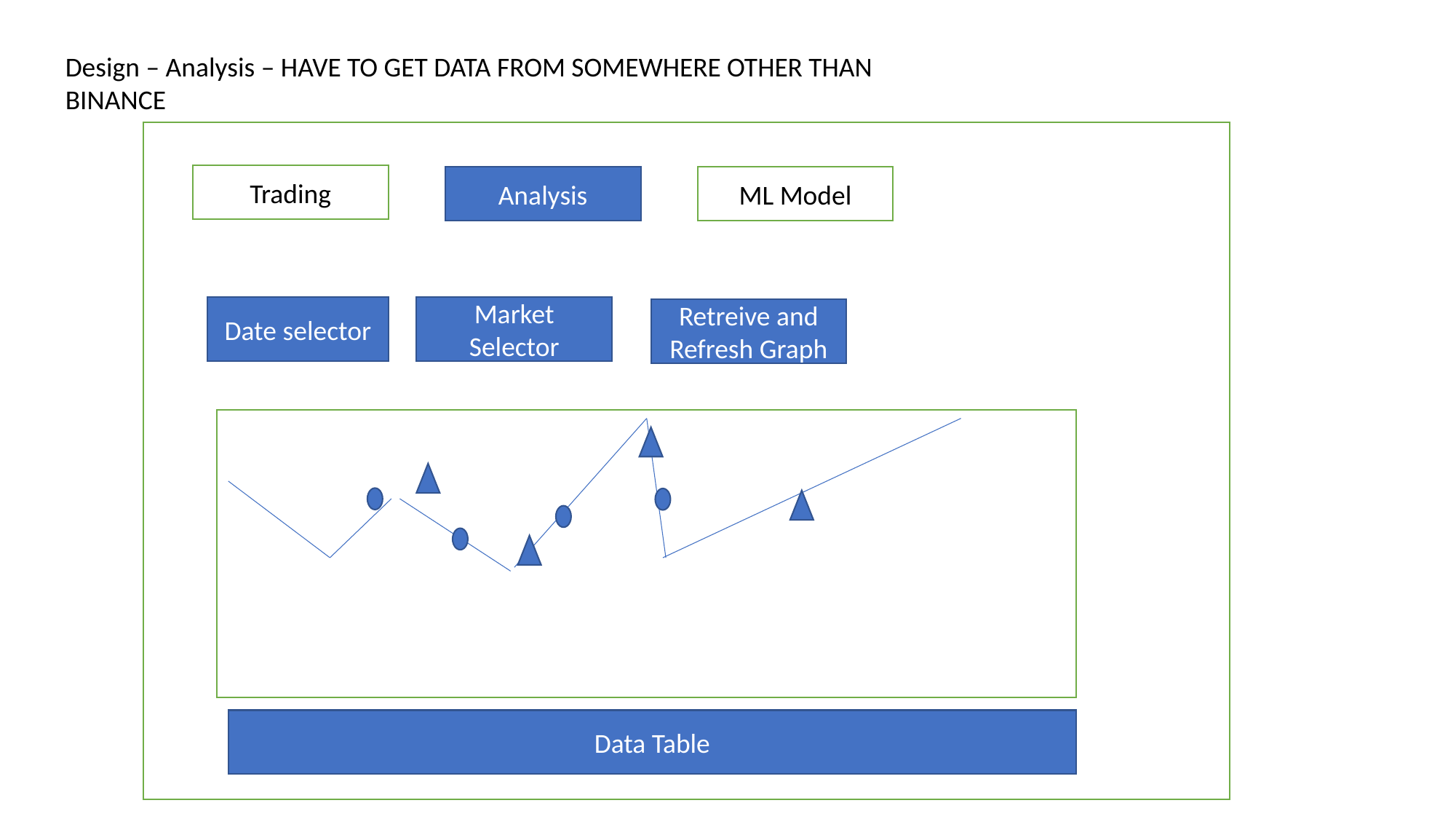

Design – Analysis – HAVE TO GET DATA FROM SOMEWHERE OTHER THAN BINANCE

Trading
Analysis
ML Model
Date selector
Market Selector
Retreive and Refresh Graph

Data Table